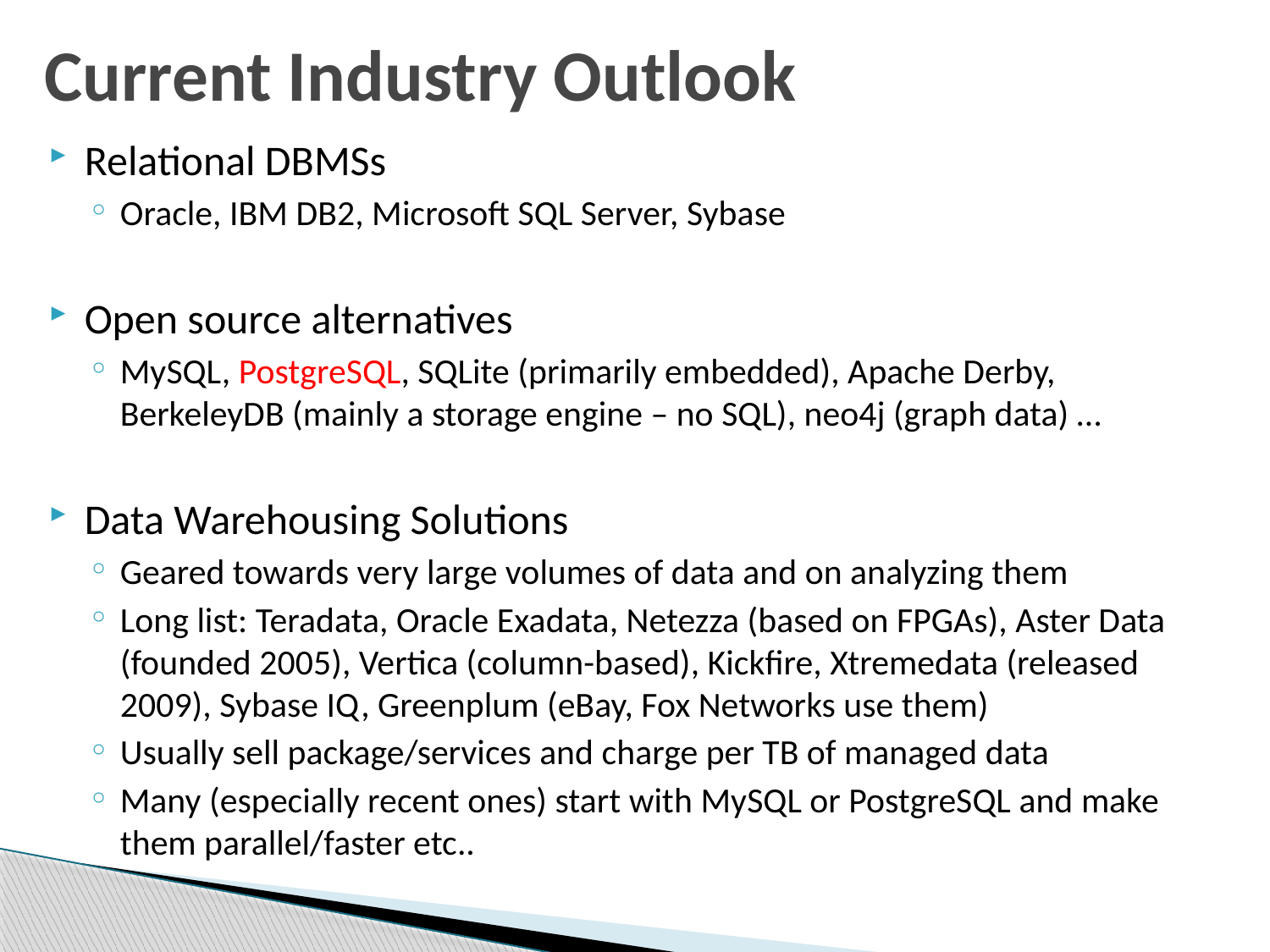

# Current Industry Outlook
Relational DBMSs
Oracle, IBM DB2, Microsoft SQL Server, Sybase

Open source alternatives
MySQL, PostgreSQL, SQLite (primarily embedded), Apache Derby, BerkeleyDB (mainly a storage engine – no SQL), neo4j (graph data) …

Data Warehousing Solutions
Geared towards very large volumes of data and on analyzing them
Long list: Teradata, Oracle Exadata, Netezza (based on FPGAs), Aster Data (founded 2005), Vertica (column-based), Kickfire, Xtremedata (released 2009), Sybase IQ, Greenplum (eBay, Fox Networks use them)
Usually sell package/services and charge per TB of managed data
Many (especially recent ones) start with MySQL or PostgreSQL and make them parallel/faster etc..